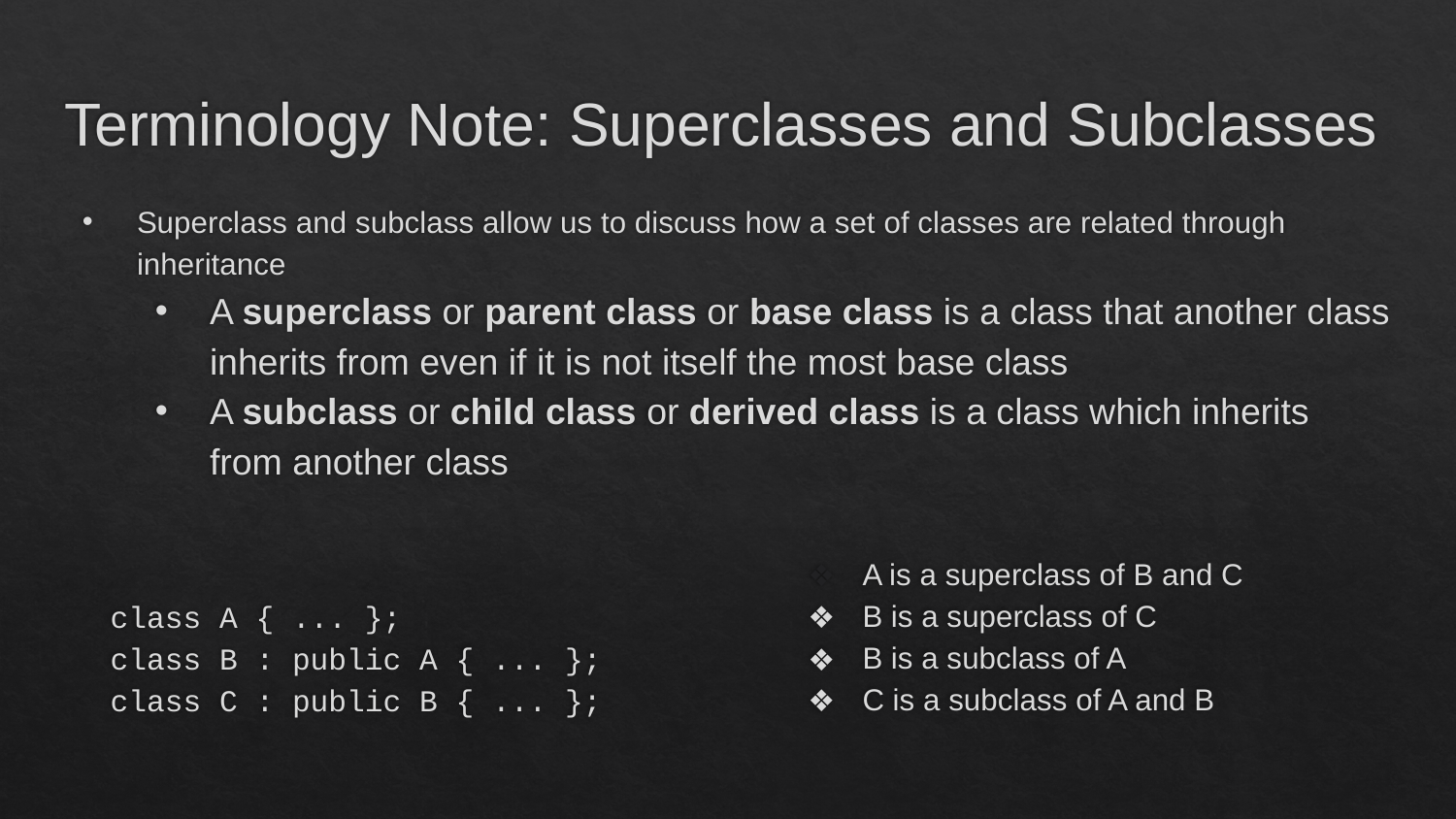

# Terminology Note: Superclasses and Subclasses
Superclass and subclass allow us to discuss how a set of classes are related through inheritance
A superclass or parent class or base class is a class that another class inherits from even if it is not itself the most base class
A subclass or child class or derived class is a class which inherits from another class
class A { ... };
class B : public A { ... };
class C : public B { ... };
A is a superclass of B and C
B is a superclass of C
B is a subclass of A
C is a subclass of A and B